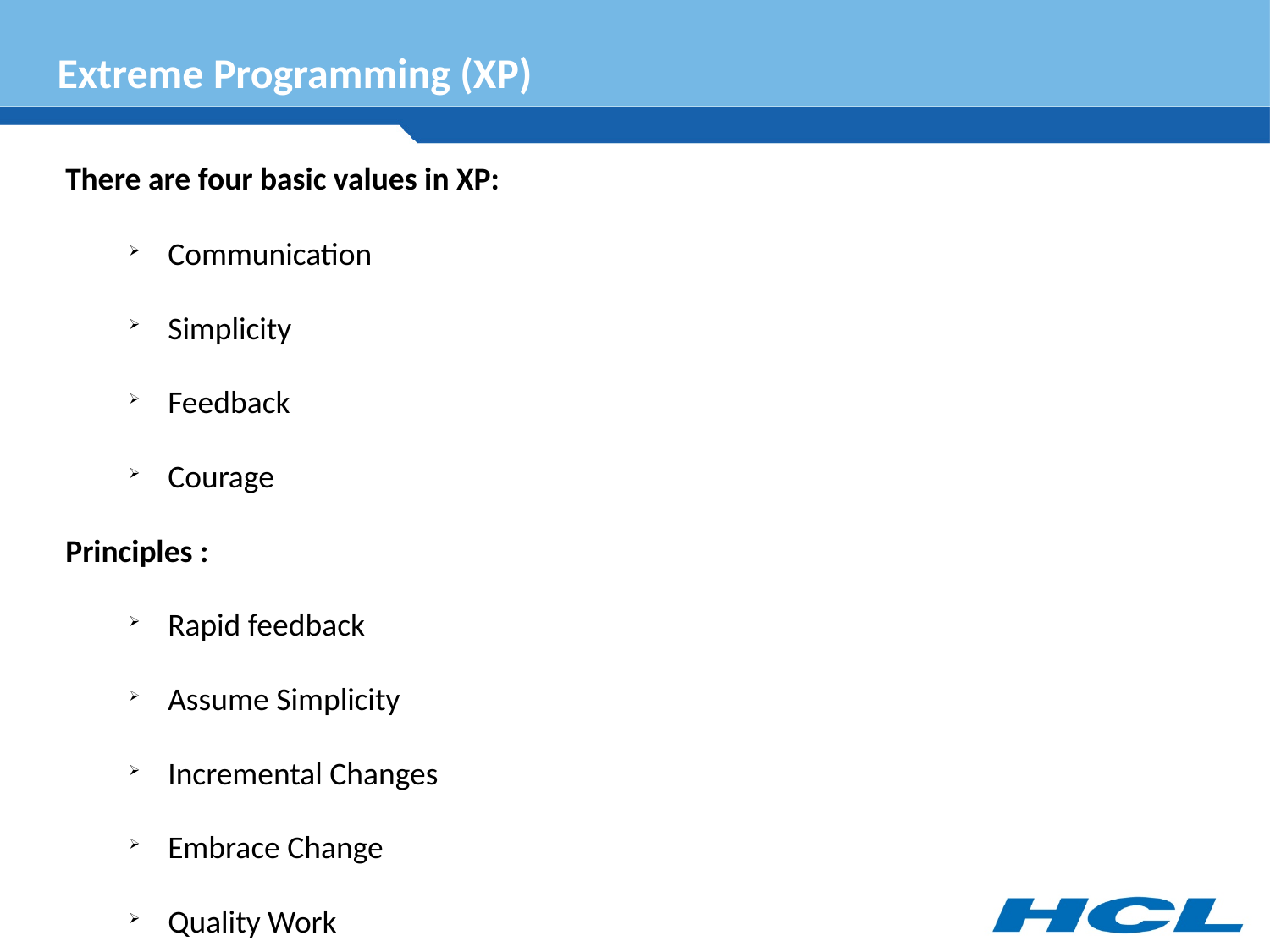

Extreme Programming (XP)
There are four basic values in XP:
Communication
Simplicity
Feedback
Courage
Principles :
Rapid feedback
Assume Simplicity
Incremental Changes
Embrace Change
Quality Work